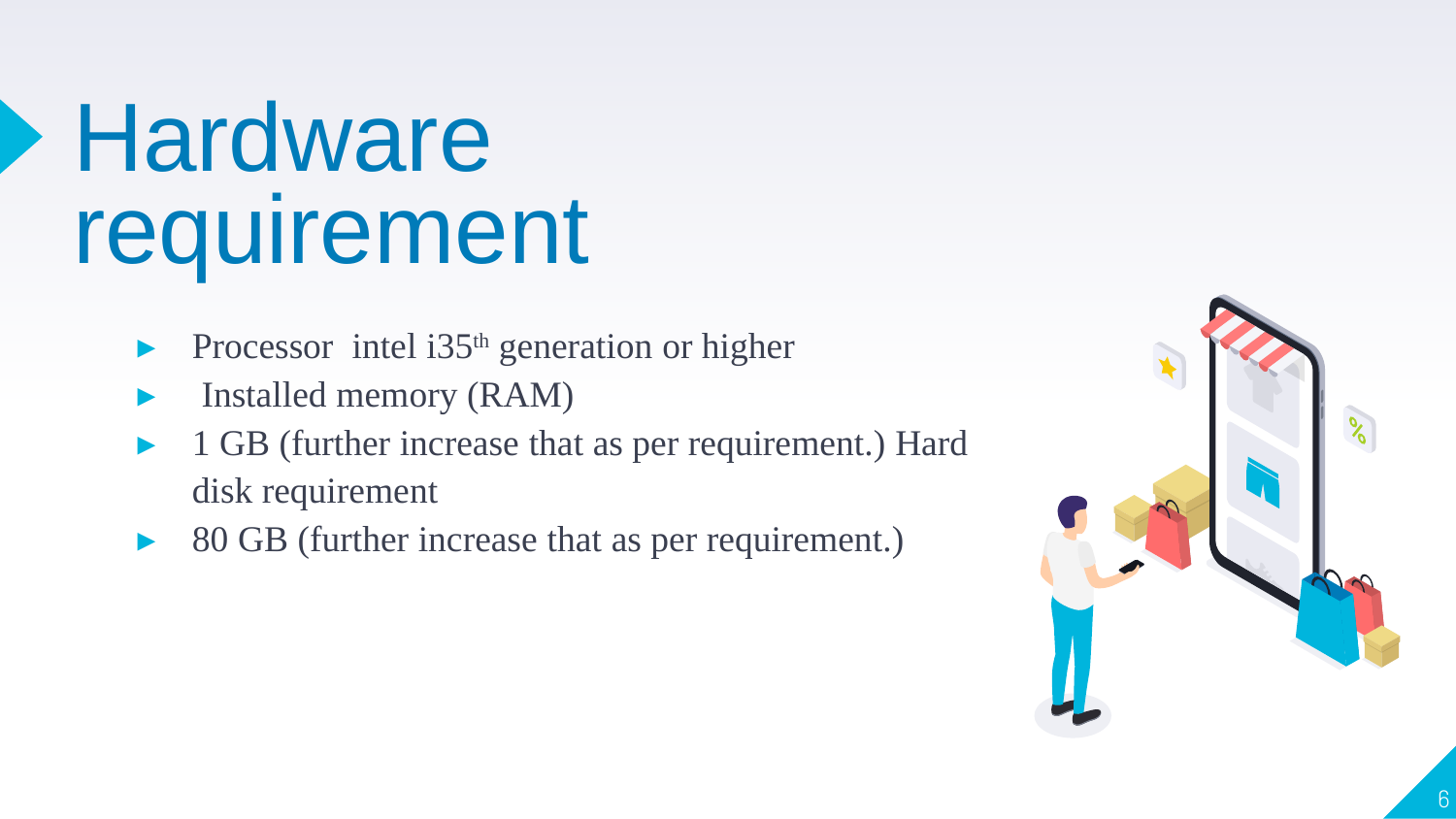

# Hardware requirement

Processor  intel i35th generation or higher
 Installed memory (RAM)
1 GB (further increase that as per requirement.) Hard disk requirement
80 GB (further increase that as per requirement.)

6